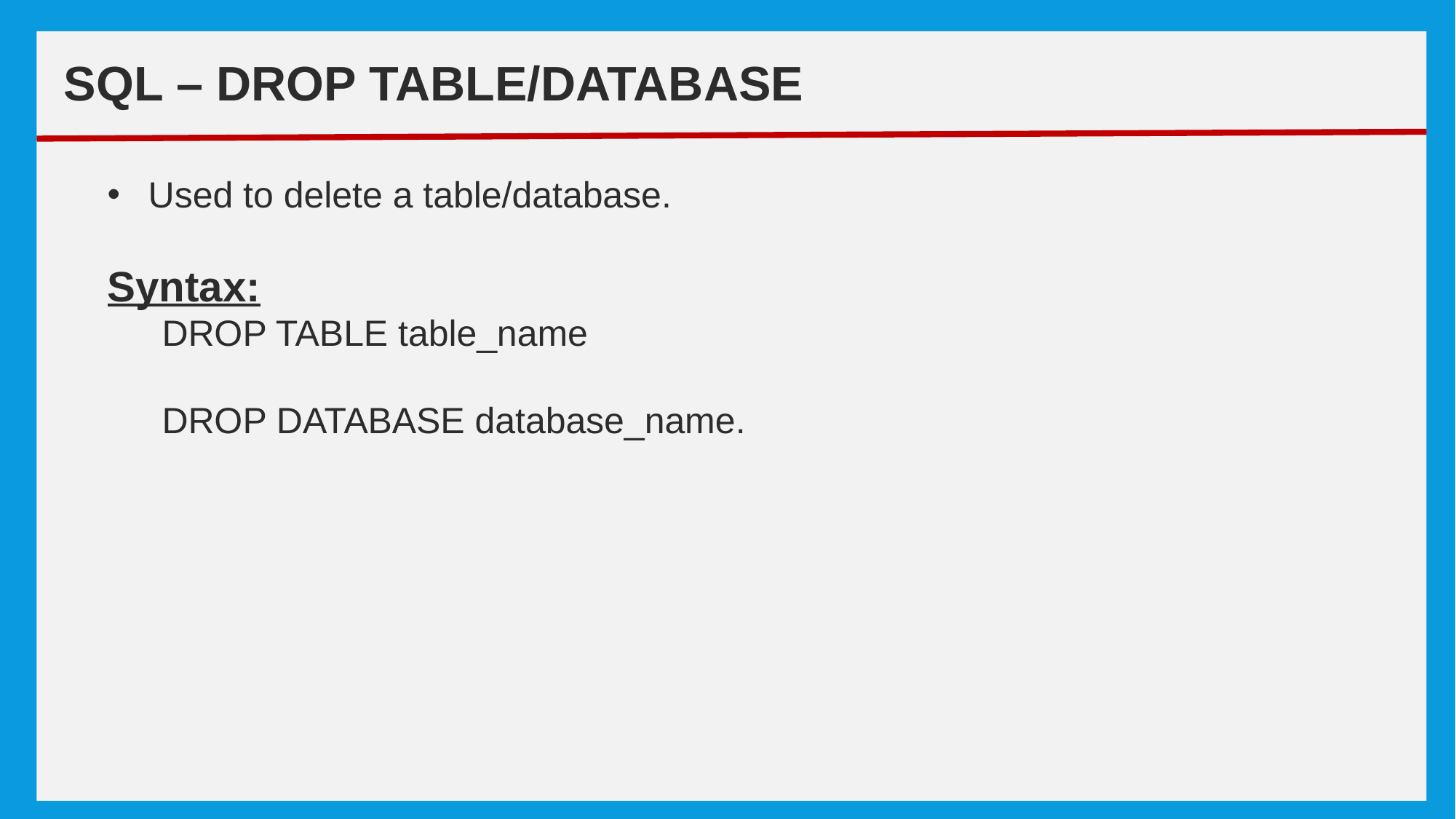

# exceptions
SQL – DROP TABLE/DATABASE
Used to delete a table/database.

Syntax:
DROP TABLE table_name

DROP DATABASE database_name.